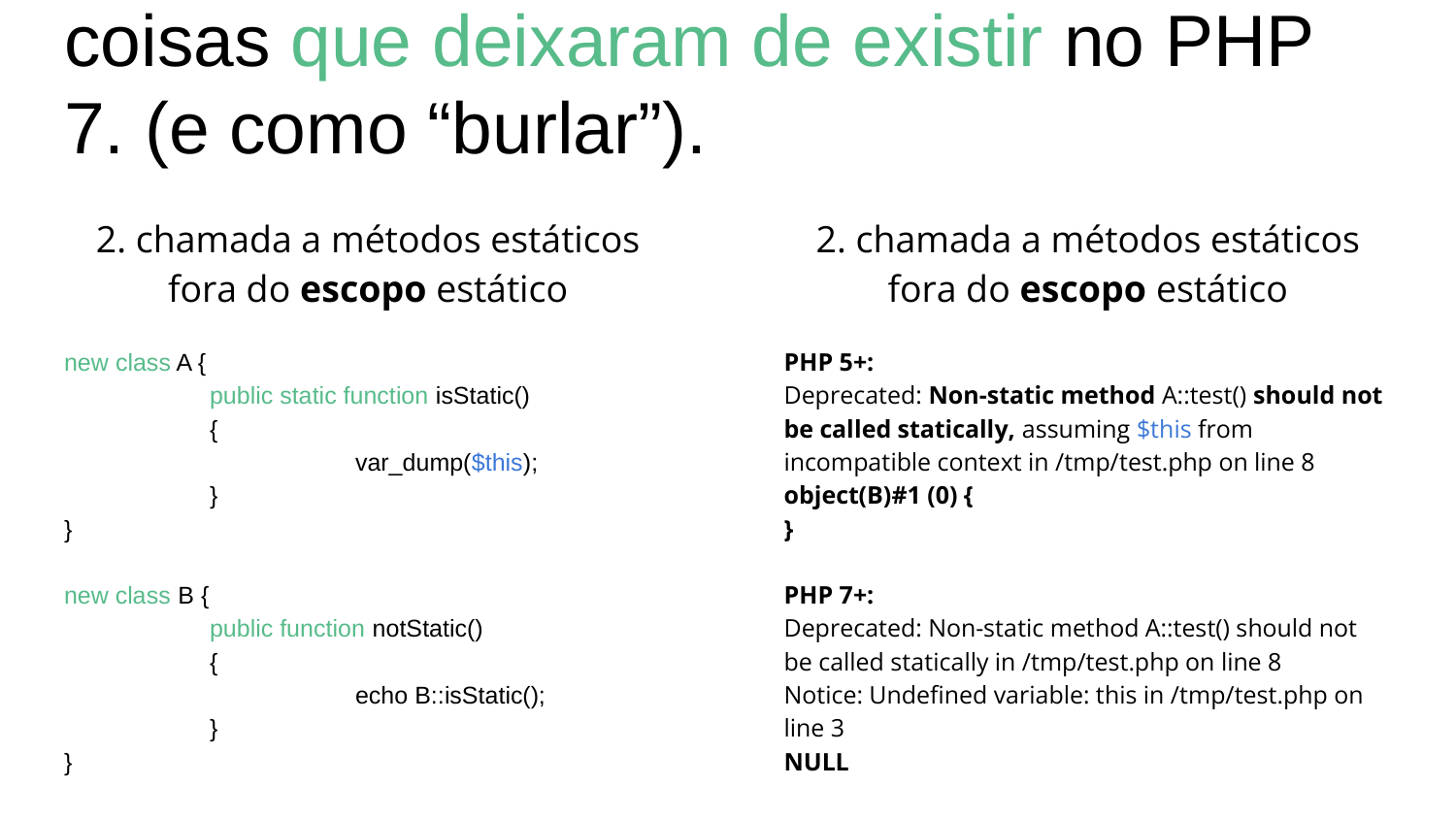

# coisas que deixaram de existir no PHP 7. (e como “burlar”).
2. chamada a métodos estáticos fora do escopo estático
new class A {
	public static function isStatic()
	{
		var_dump($this);
	}
}
new class B {
	public function notStatic()
	{
		echo B::isStatic();
	}
}
2. chamada a métodos estáticos fora do escopo estático
PHP 5+:
Deprecated: Non-static method A::test() should not be called statically, assuming $this from incompatible context in /tmp/test.php on line 8
object(B)#1 (0) {
}
PHP 7+:
Deprecated: Non-static method A::test() should not be called statically in /tmp/test.php on line 8
Notice: Undefined variable: this in /tmp/test.php on line 3
NULL